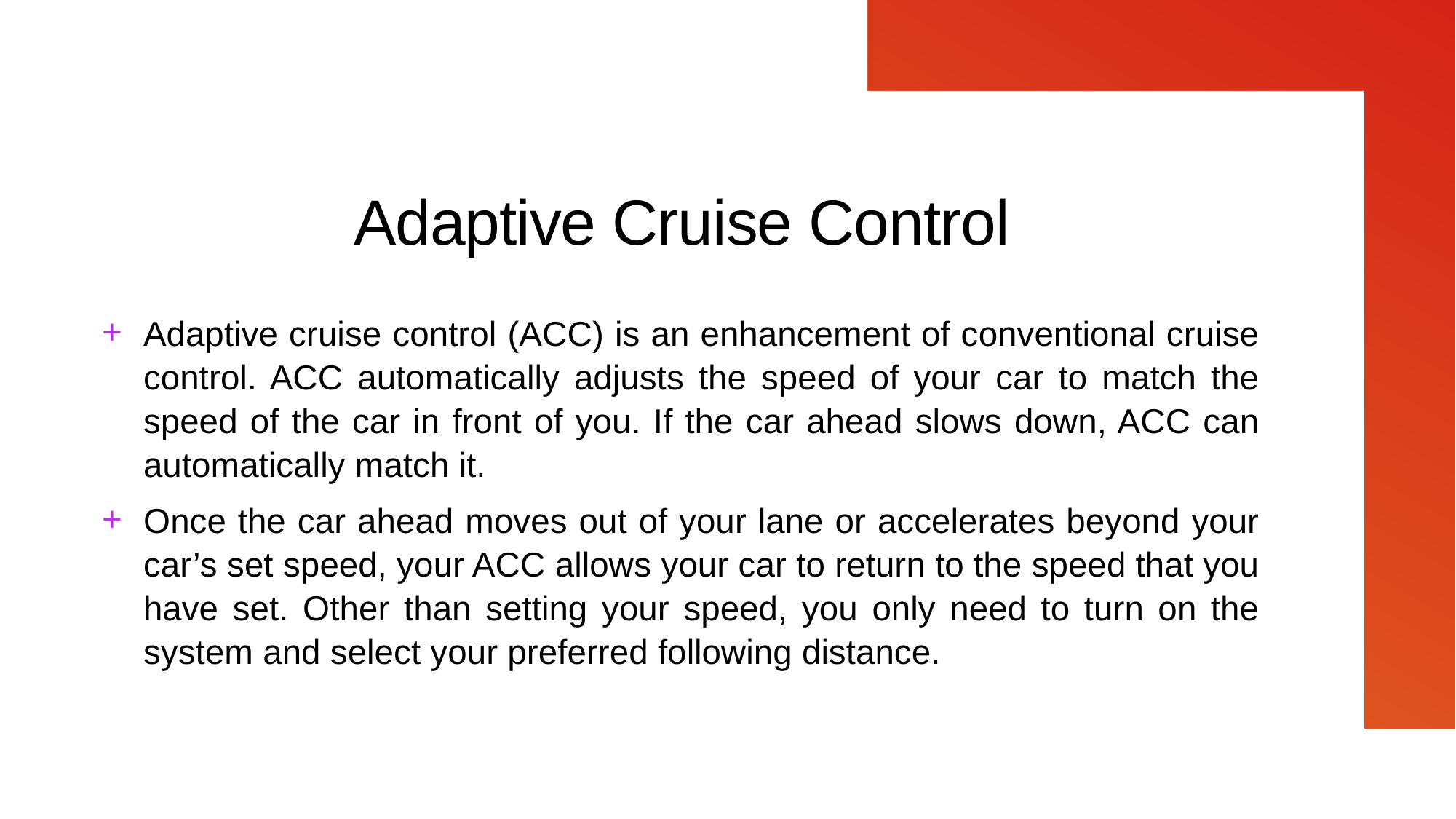

# Adaptive Cruise Control
Adaptive cruise control (ACC) is an enhancement of conventional cruise control. ACC automatically adjusts the speed of your car to match the speed of the car in front of you. If the car ahead slows down, ACC can automatically match it.
Once the car ahead moves out of your lane or accelerates beyond your car’s set speed, your ACC allows your car to return to the speed that you have set. Other than setting your speed, you only need to turn on the system and select your preferred following distance.